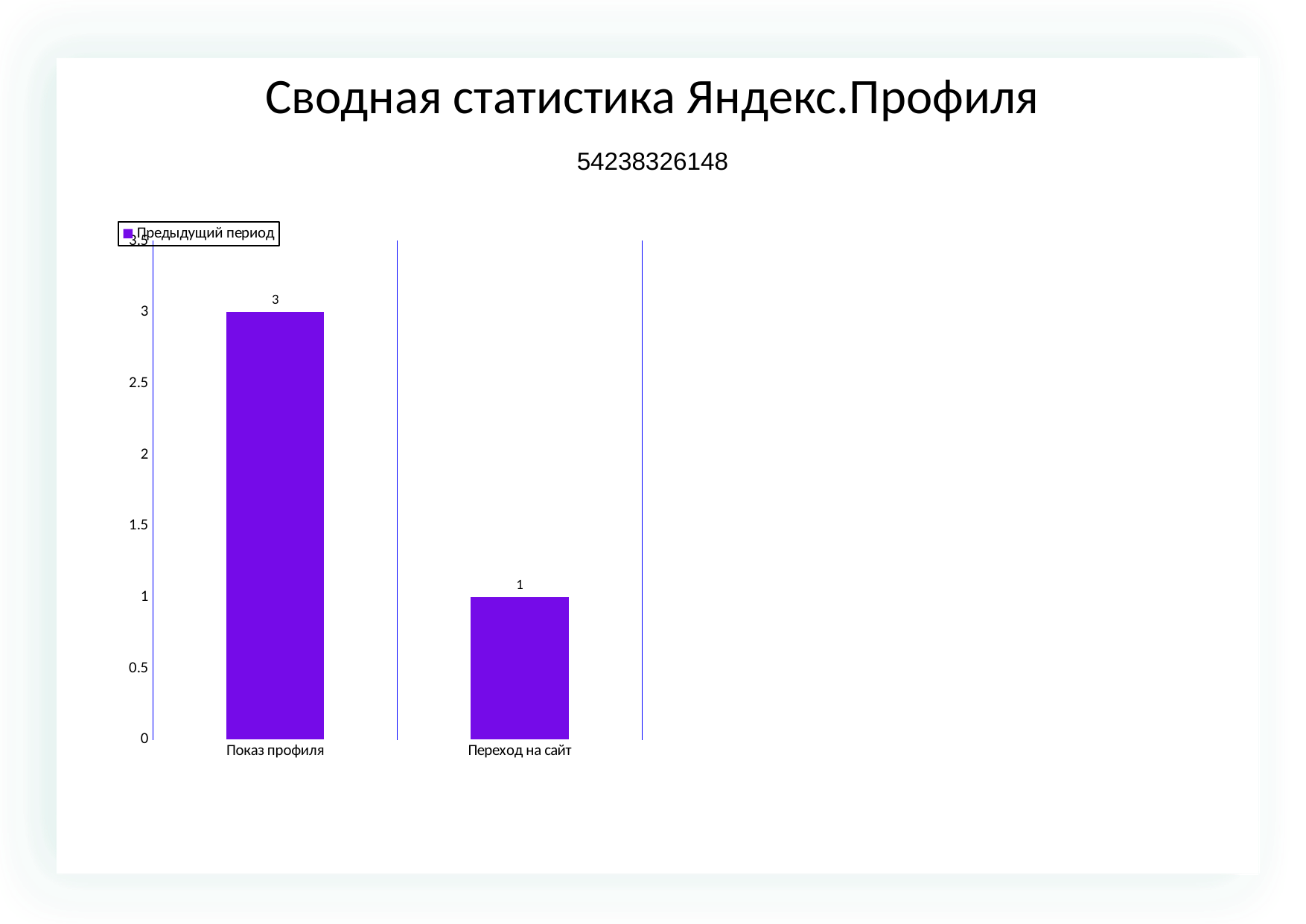

Сводная статистика Яндекс.Профиля
54238326148

### Chart

| Category |  |
|---|---|
| Показ профиля | 3.0 |
| Переход на сайт | 1.0 |